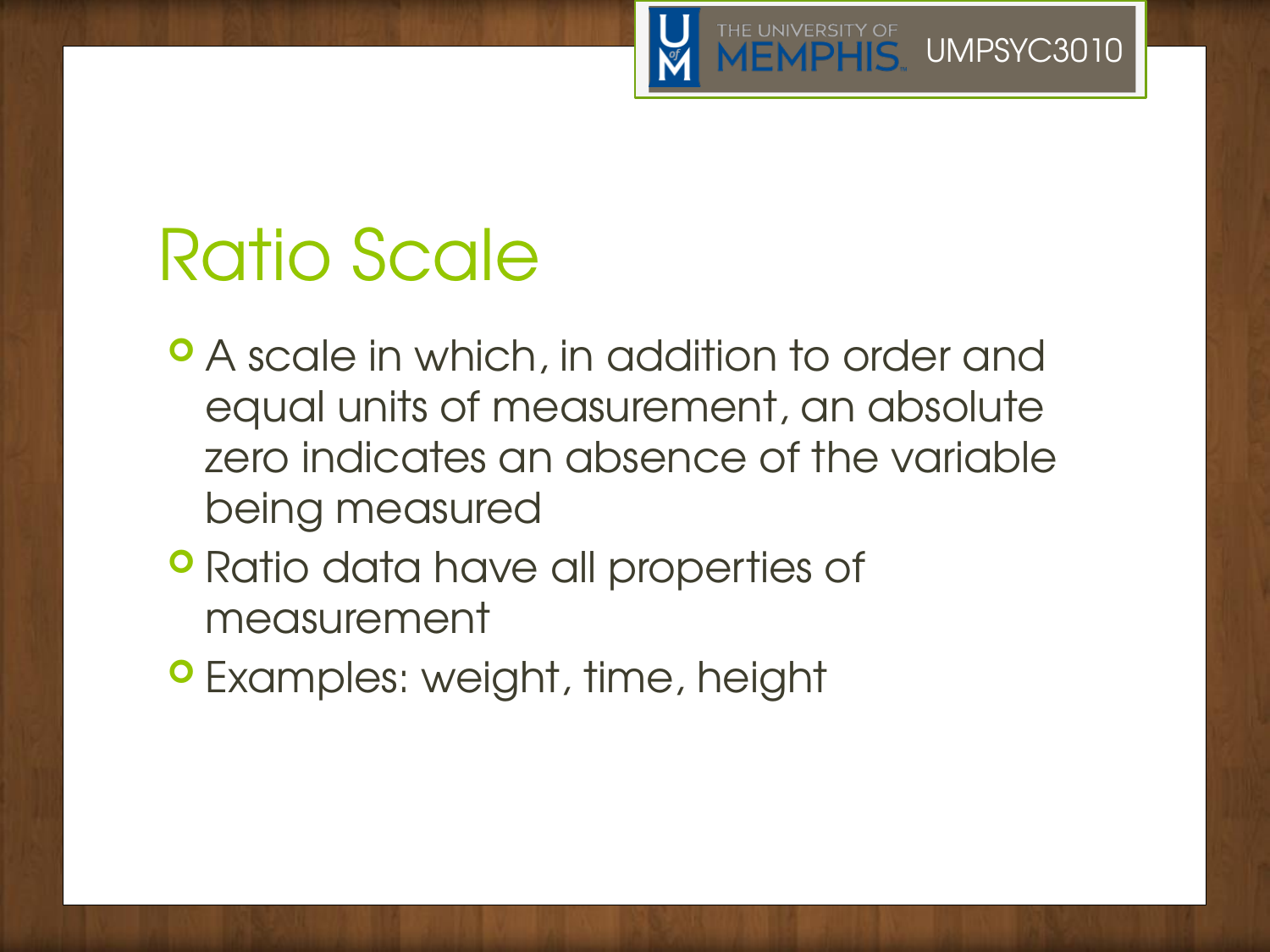

# Ratio Scale
A scale in which, in addition to order and equal units of measurement, an absolute zero indicates an absence of the variable being measured
Ratio data have all properties of measurement
Examples: weight, time, height